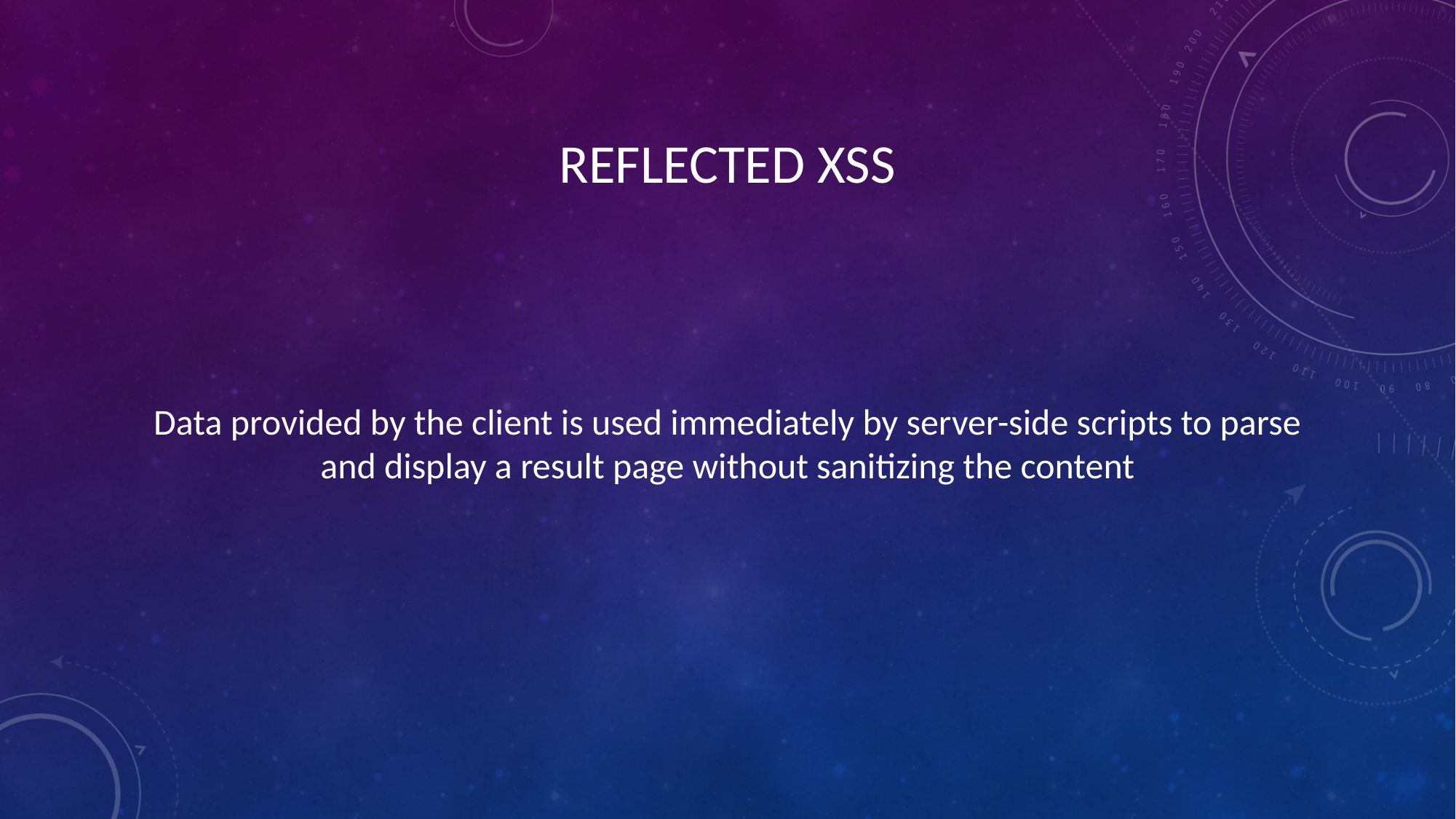

# REFLECTED XSS
Data provided by the client is used immediately by server-side scripts to parse and display a result page without sanitizing the content